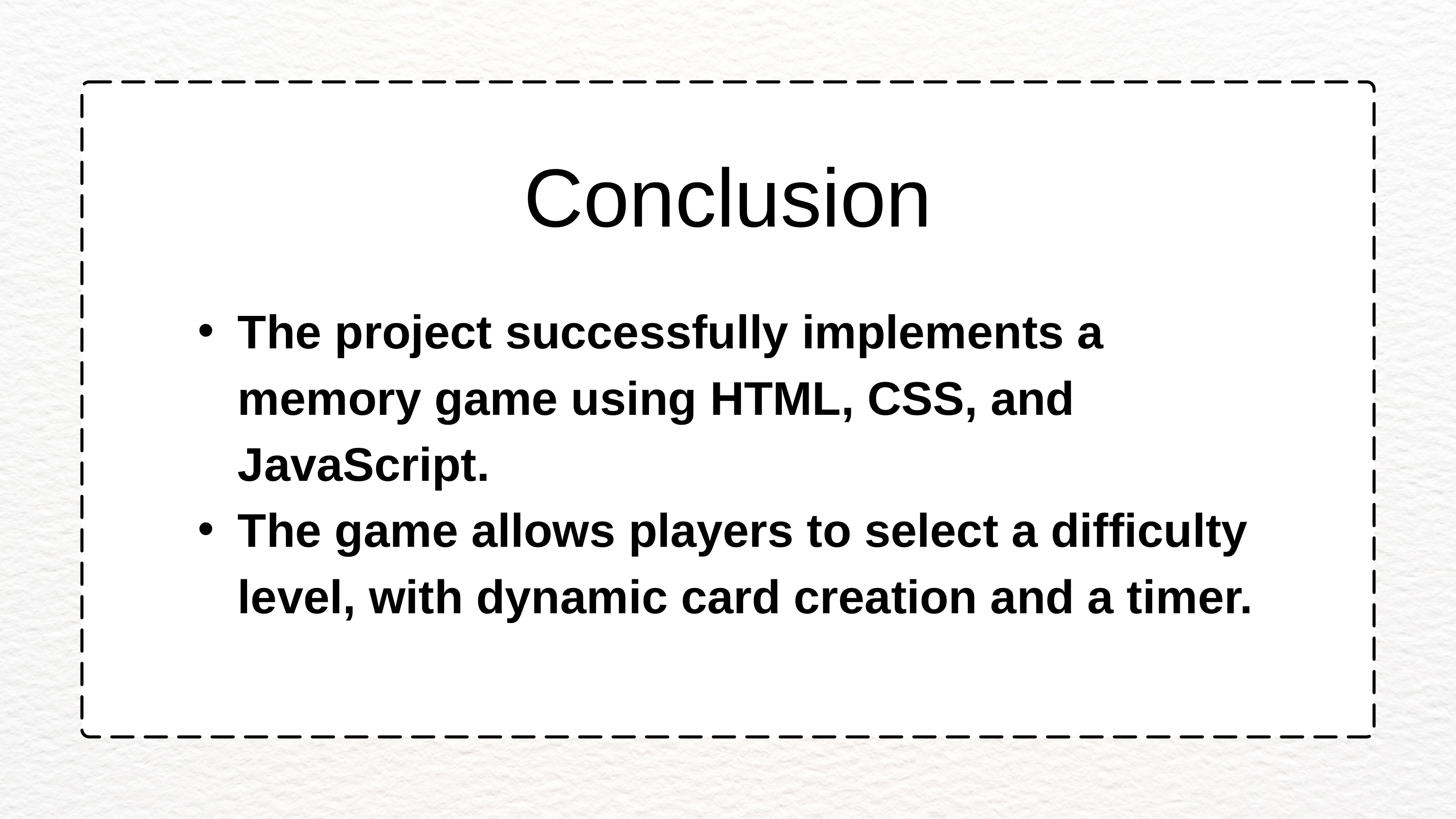

Conclusion
The project successfully implements a memory game using HTML, CSS, and JavaScript.
The game allows players to select a difficulty level, with dynamic card creation and a timer.